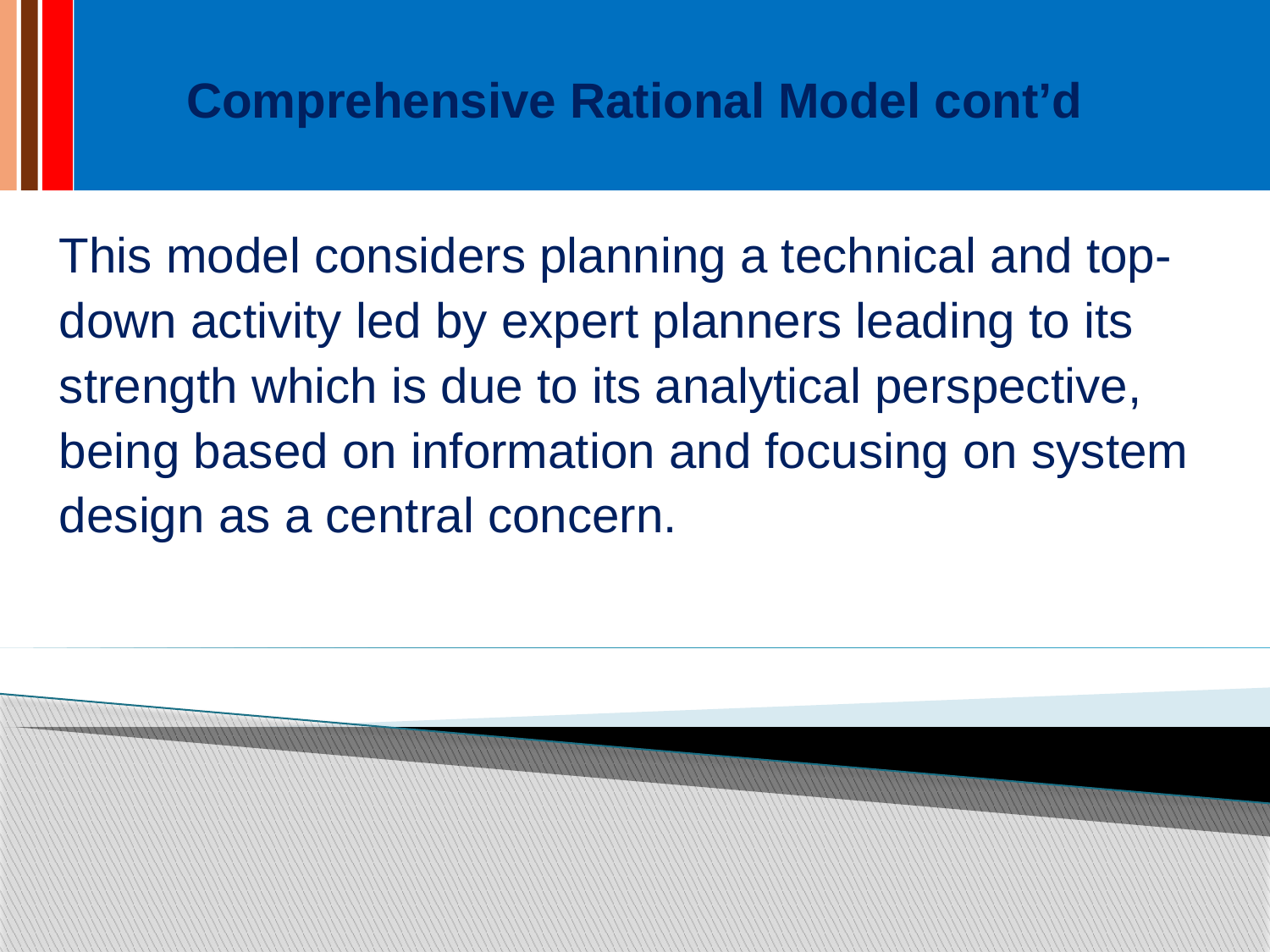

Comprehensive Rational Model cont’d
This model considers planning a technical and top-down activity led by expert planners leading to its strength which is due to its analytical perspective, being based on information and focusing on system design as a central concern.